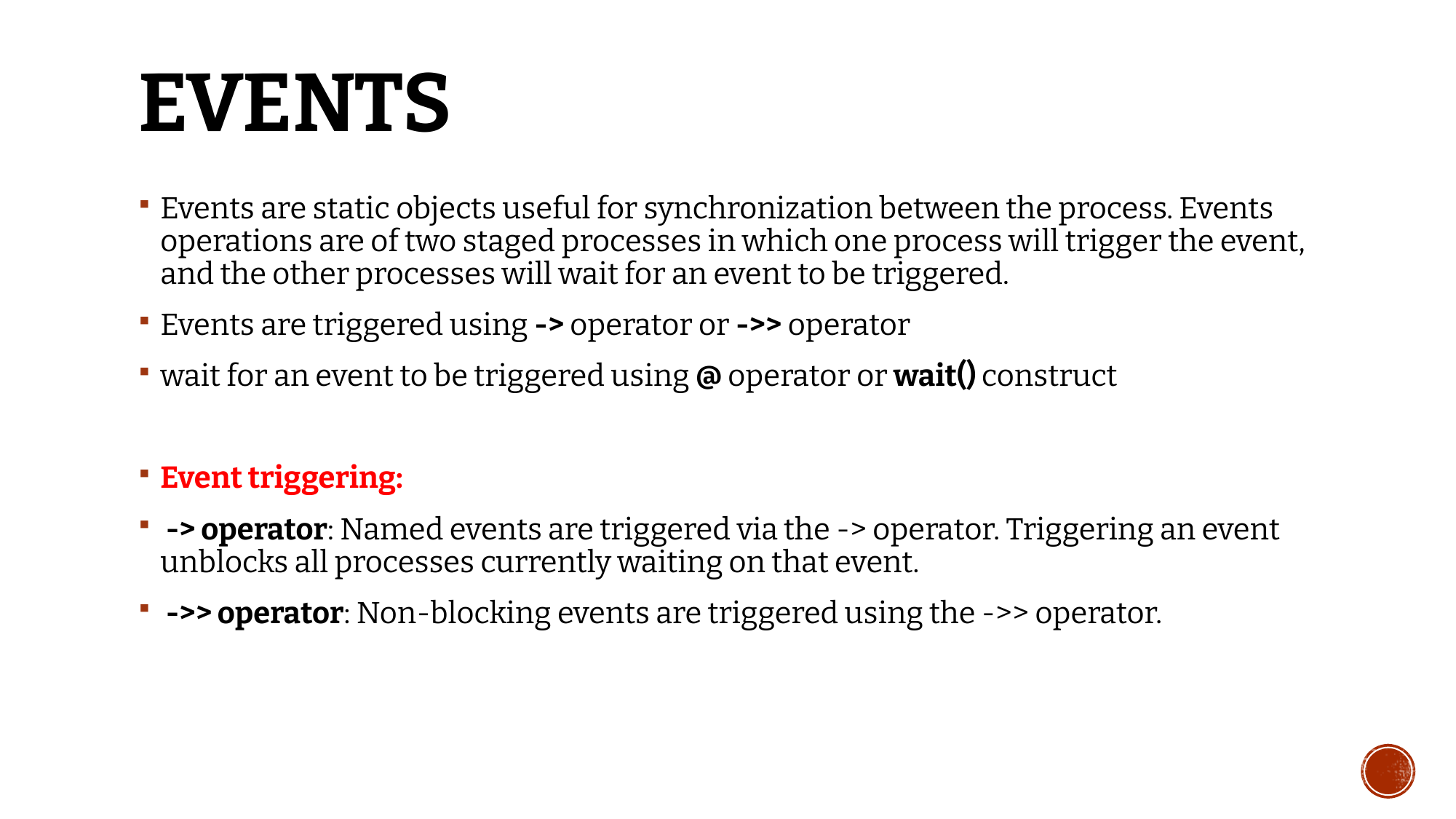

# Events
Events are static objects useful for synchronization between the process. Events operations are of two staged processes in which one process will trigger the event, and the other processes will wait for an event to be triggered.
Events are triggered using -> operator or ->> operator
wait for an event to be triggered using @ operator or wait() construct

Event triggering:
 -> operator: Named events are triggered via the -> operator. Triggering an event unblocks all processes currently waiting on that event.
 ->> operator: Non-blocking events are triggered using the ->> operator.